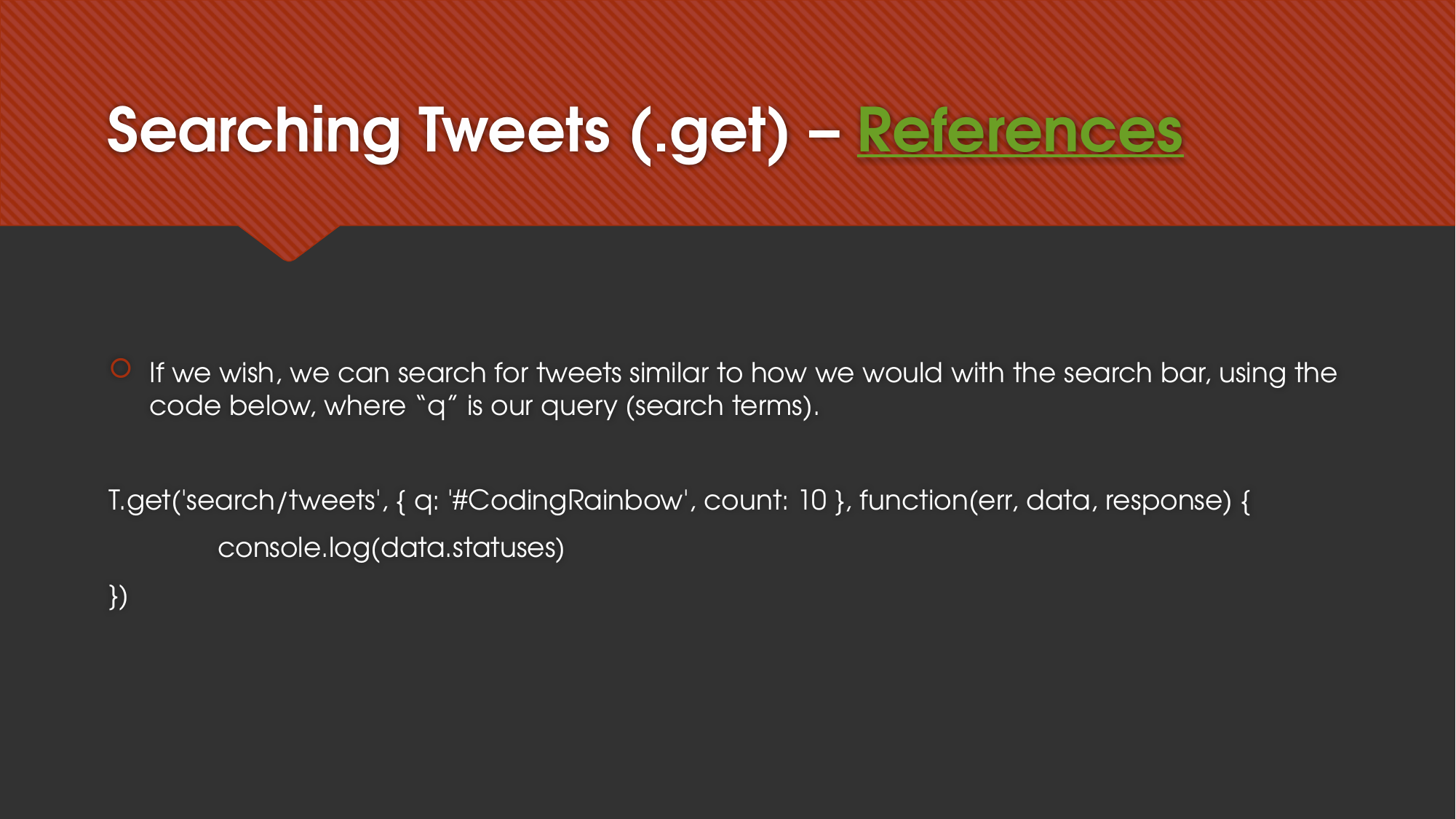

# Searching Tweets (.get) – References
If we wish, we can search for tweets similar to how we would with the search bar, using the code below, where “q” is our query (search terms).

T.get('search/tweets', { q: '#CodingRainbow', count: 10 }, function(err, data, response) {
	console.log(data.statuses)
})